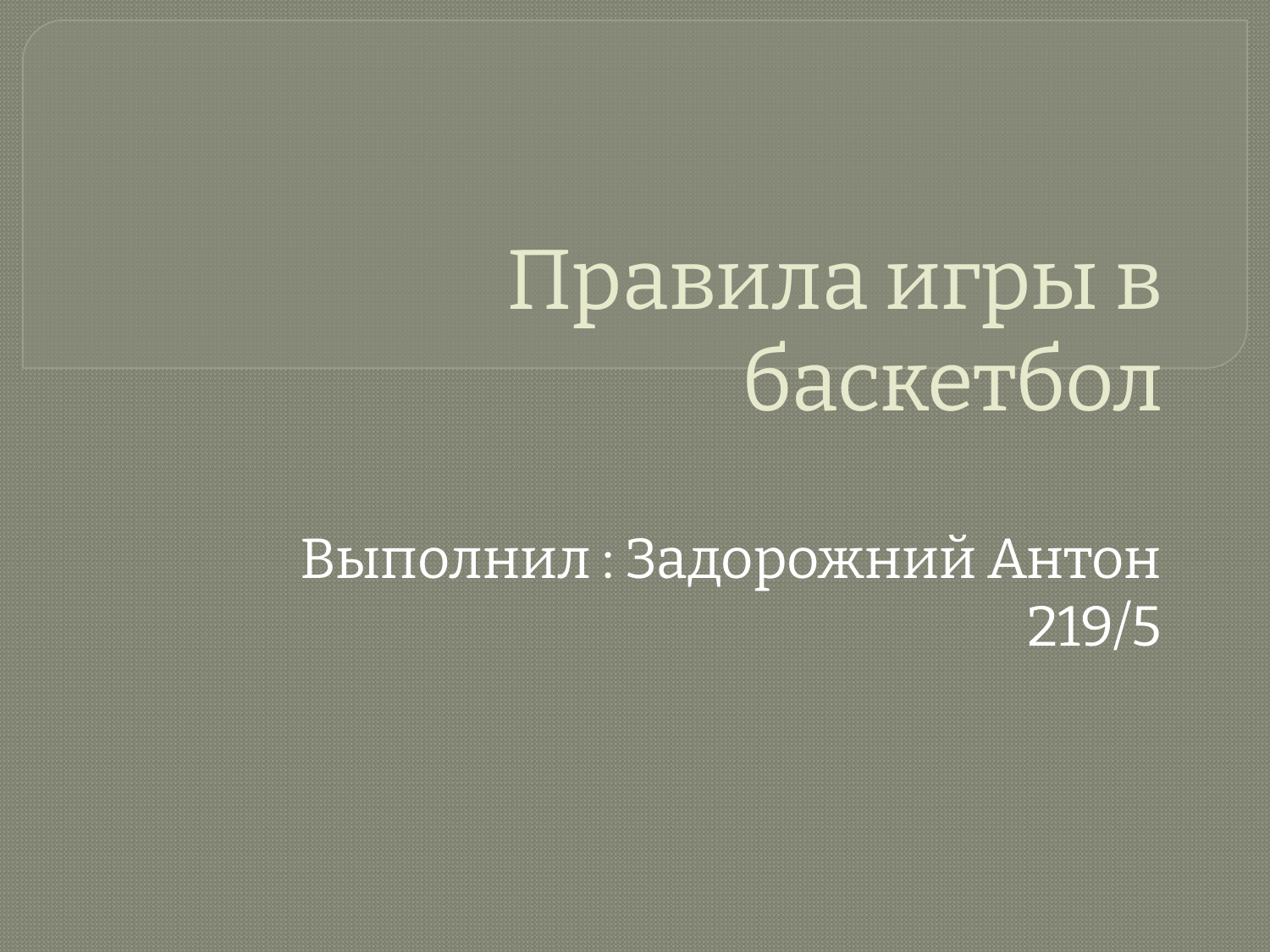

# Правила игры в баскетбол
Выполнил : Задорожний Антон 219/5